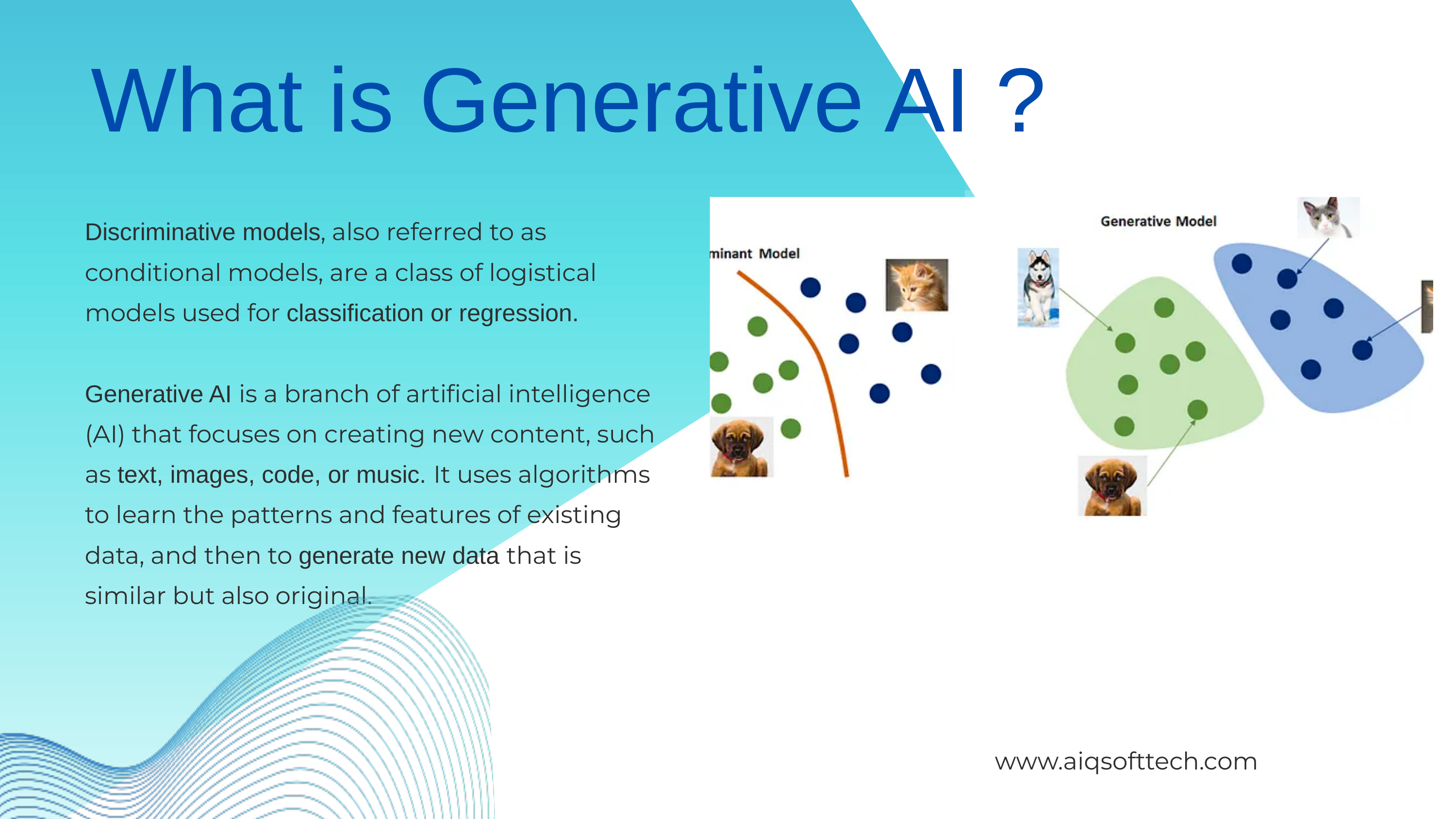

What is Generative AI ?

Discriminative models, also referred to as conditional models, are a class of logistical models used for classification or regression.

Generative AI is a branch of artificial intelligence (AI) that focuses on creating new content, such as text, images, code, or music. It uses algorithms to learn the patterns and features of existing data, and then to generate new data that is similar but also original.

www.aiqsofttech.com